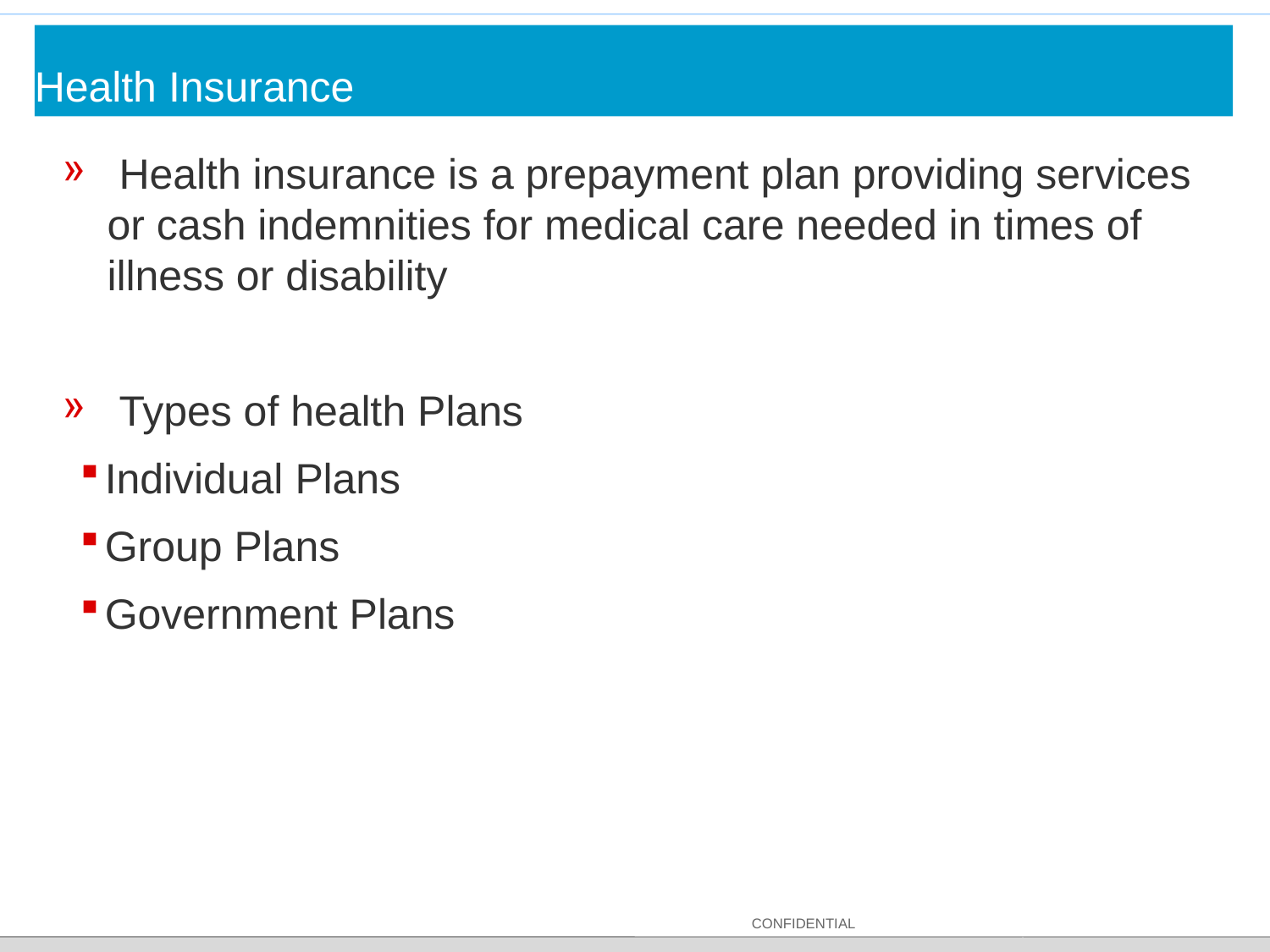

# Health Insurance
 Health insurance is a prepayment plan providing services or cash indemnities for medical care needed in times of illness or disability

 Types of health Plans
Individual Plans
Group Plans
Government Plans
CONFIDENTIAL